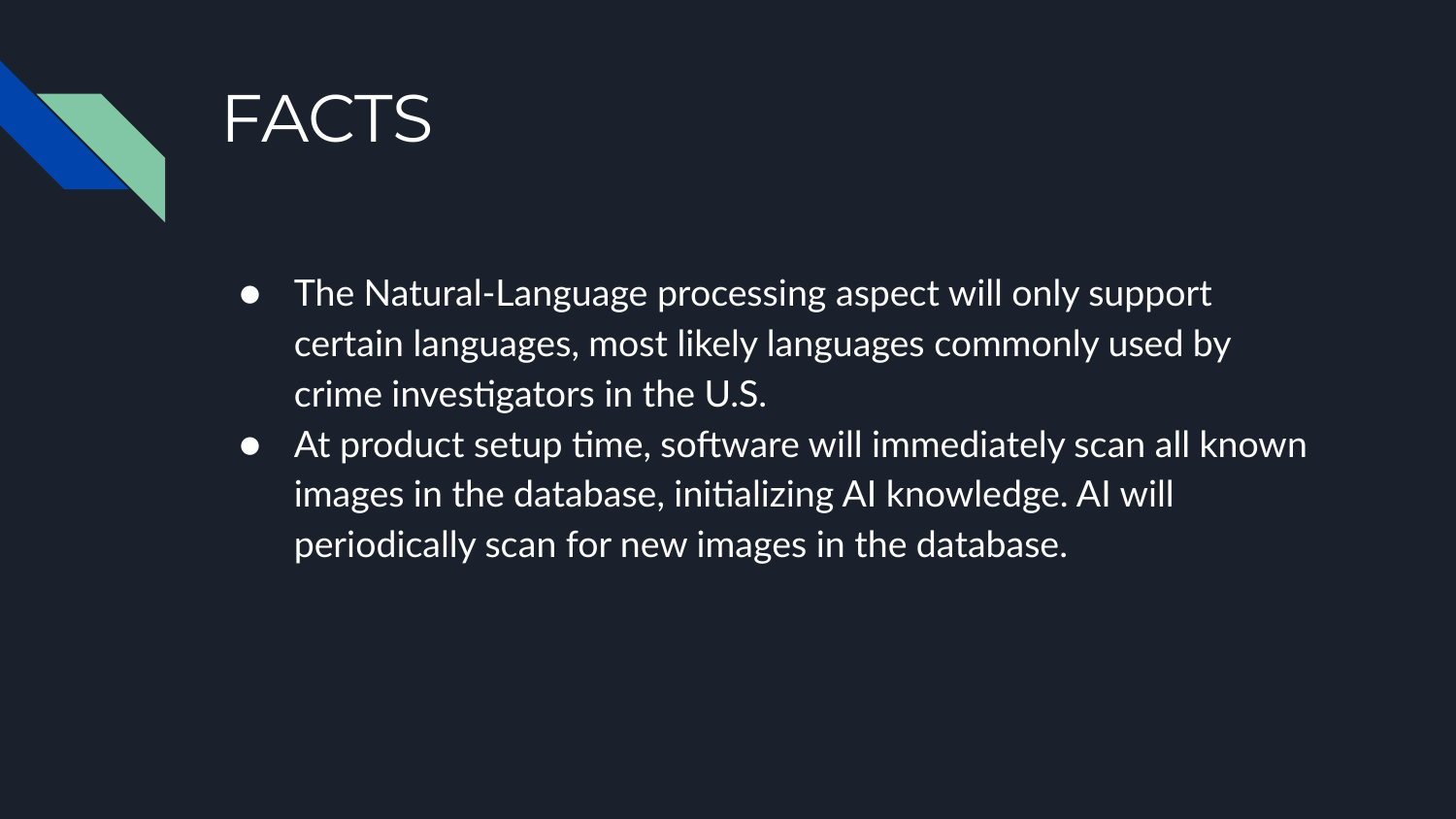

# FACTS
The Natural-Language processing aspect will only support certain languages, most likely languages commonly used by crime investigators in the U.S.
At product setup time, software will immediately scan all known images in the database, initializing AI knowledge. AI will periodically scan for new images in the database.